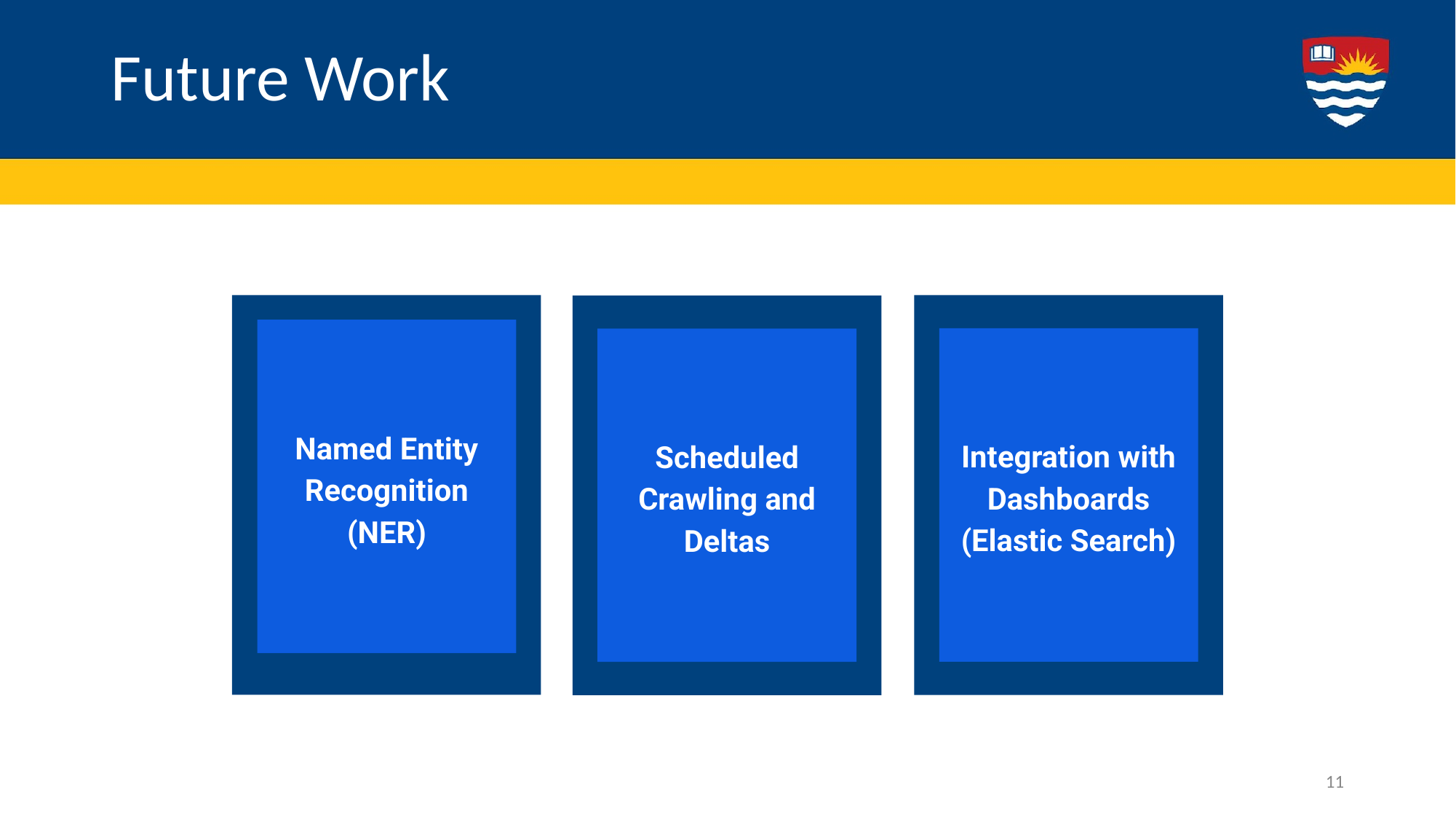

# Future Work

Named Entity Recognition (NER)

Integration with Dashboards (Elastic Search)

Scheduled Crawling and Deltas
11